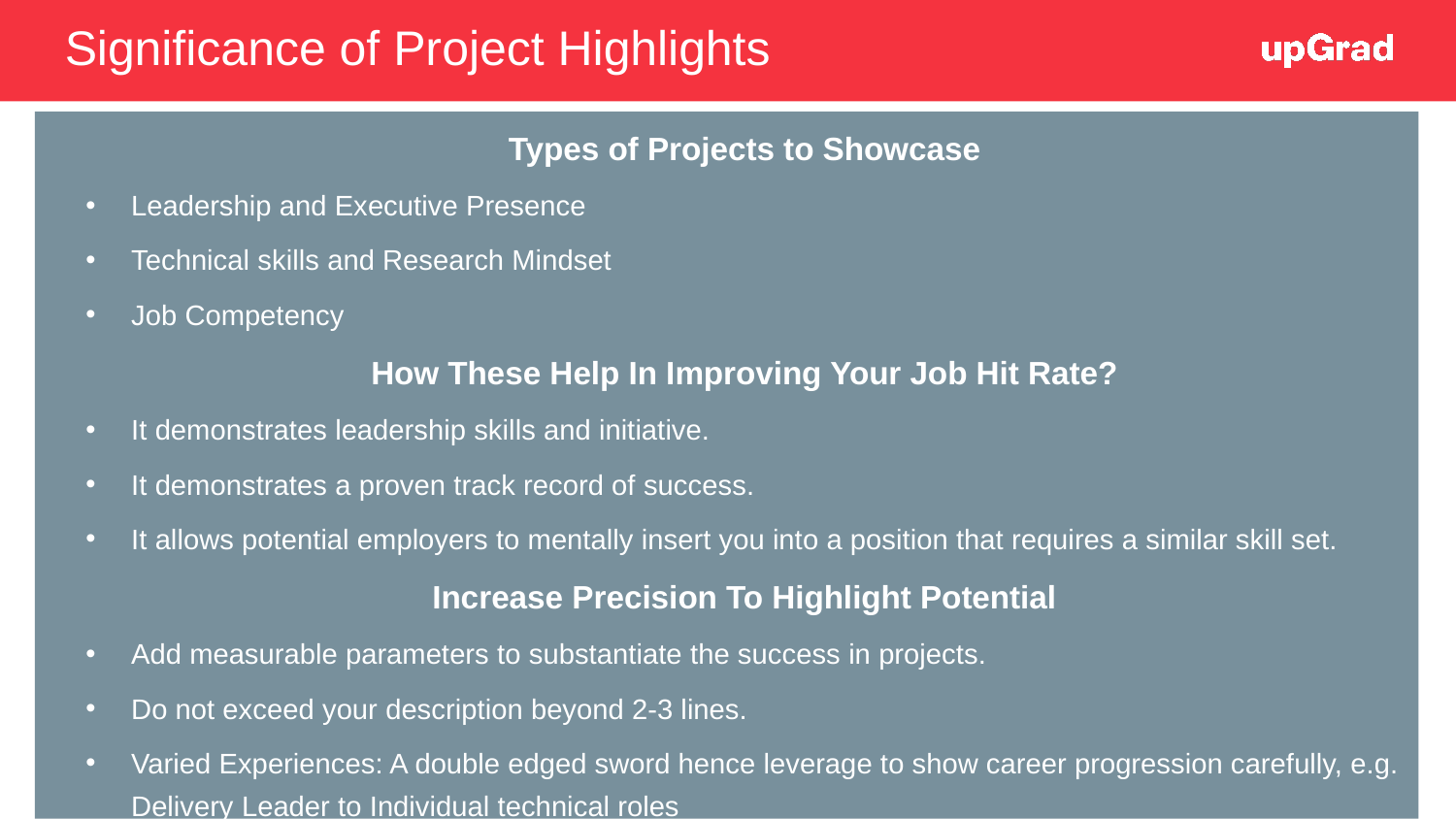

# Significance of Project Highlights
Types of Projects to Showcase
Leadership and Executive Presence
Technical skills and Research Mindset
Job Competency
How These Help In Improving Your Job Hit Rate?
It demonstrates leadership skills and initiative.
It demonstrates a proven track record of success.
It allows potential employers to mentally insert you into a position that requires a similar skill set.
Increase Precision To Highlight Potential
Add measurable parameters to substantiate the success in projects.
Do not exceed your description beyond 2-3 lines.
Varied Experiences: A double edged sword hence leverage to show career progression carefully, e.g. Delivery Leader to Individual technical roles